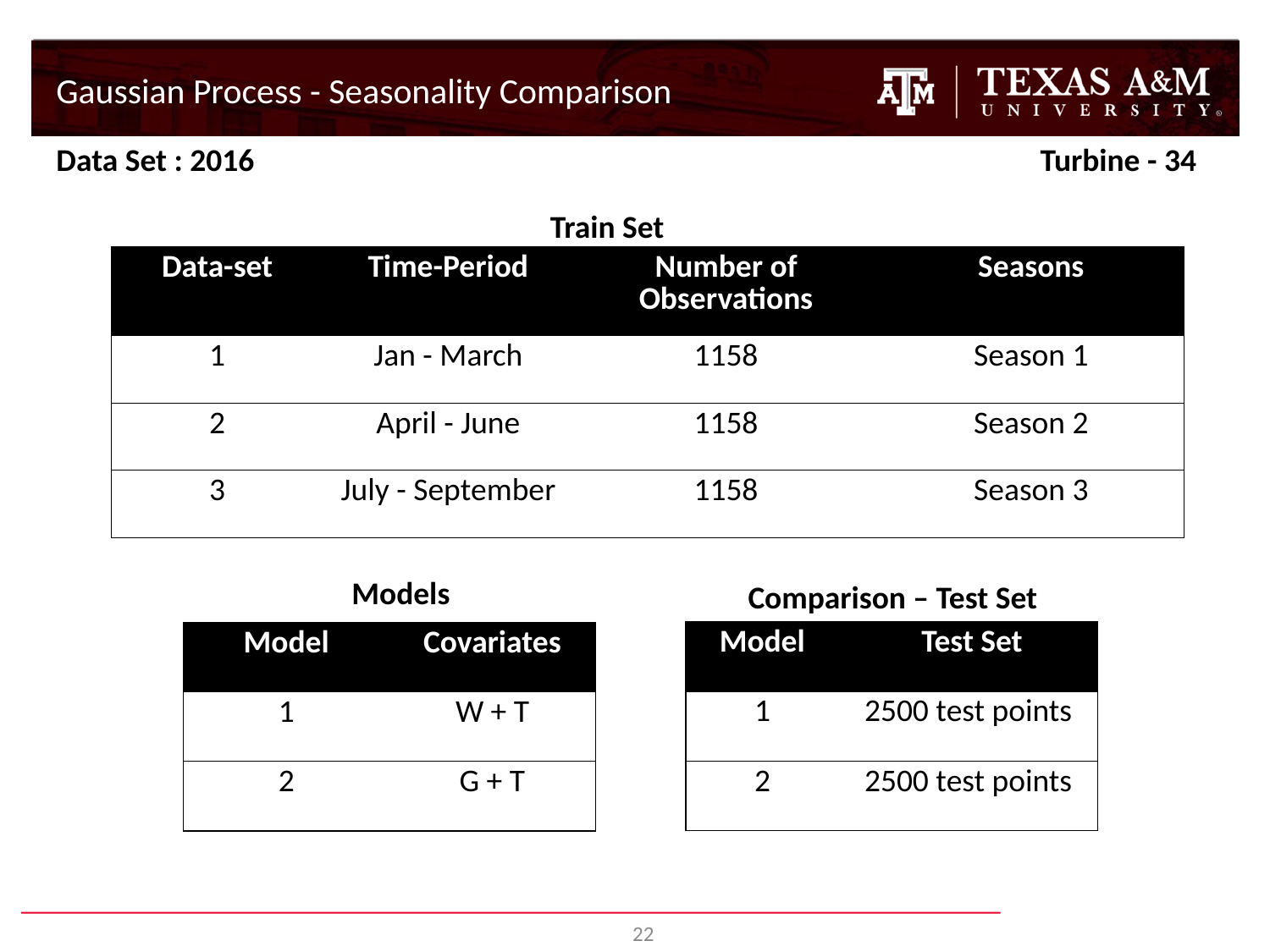

Gaussian Process - Seasonality Comparison
Data Set : 2016
Turbine - 34
Train Set
| Data-set | Time-Period | Number of Observations | Seasons |
| --- | --- | --- | --- |
| 1 | Jan - March | 1158 | Season 1 |
| 2 | April - June | 1158 | Season 2 |
| 3 | July - September | 1158 | Season 3 |
Models
Comparison – Test Set
| Model | Test Set |
| --- | --- |
| 1 | 2500 test points |
| 2 | 2500 test points |
| Model | Covariates |
| --- | --- |
| 1 | W + T |
| 2 | G + T |
22